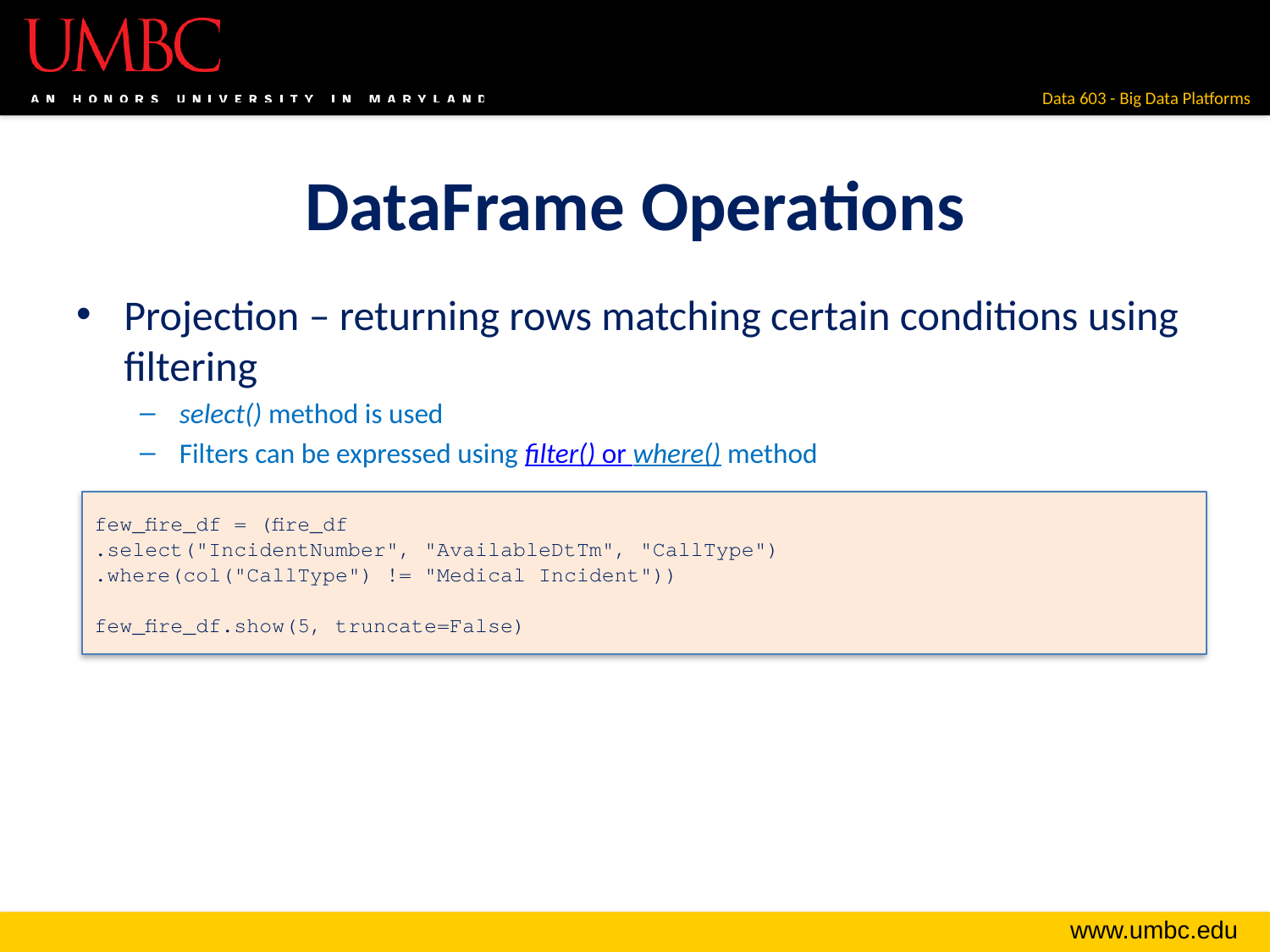

# DataFrame Operations
Projection – returning rows matching certain conditions using filtering
select() method is used
Filters can be expressed using filter() or where() method

few_fire_df = (fire_df
.select("IncidentNumber", "AvailableDtTm", "CallType")
.where(col("CallType") != "Medical Incident"))

few_fire_df.show(5, truncate=False)